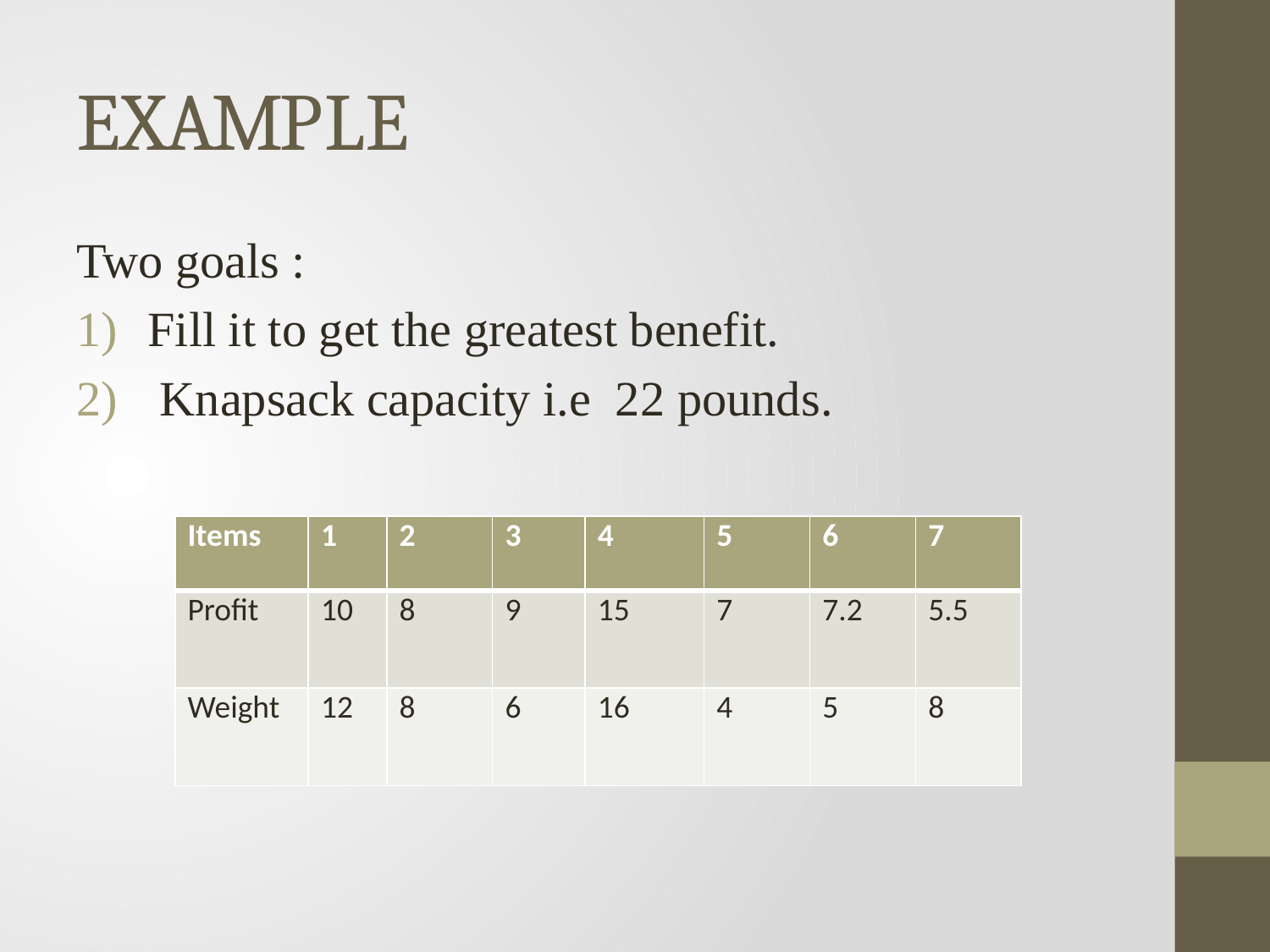

# EXAMPLE
Two goals :
Fill it to get the greatest benefit.
 Knapsack capacity i.e  22 pounds.
| Items | 1 | 2 | 3 | 4 | 5 | 6 | 7 |
| --- | --- | --- | --- | --- | --- | --- | --- |
| Profit | 10 | 8 | 9 | 15 | 7 | 7.2 | 5.5 |
| Weight | 12 | 8 | 6 | 16 | 4 | 5 | 8 |